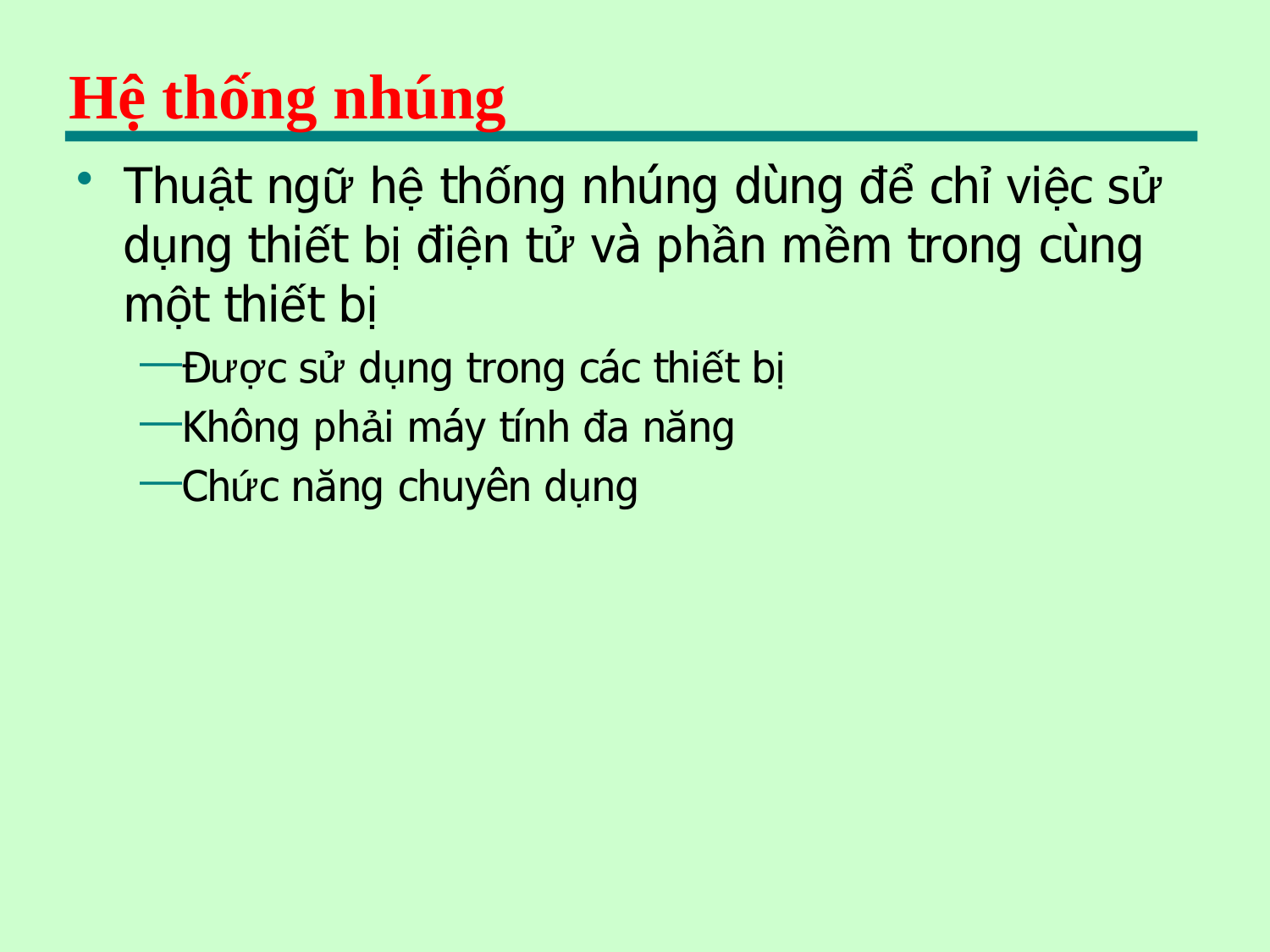

# Hệ thống nhúng
Thuật ngữ hệ thống nhúng dùng để chỉ việc sử dụng thiết bị điện tử và phần mềm trong cùng một thiết bị
Được sử dụng trong các thiết bị
Không phải máy tính đa năng
Chức năng chuyên dụng